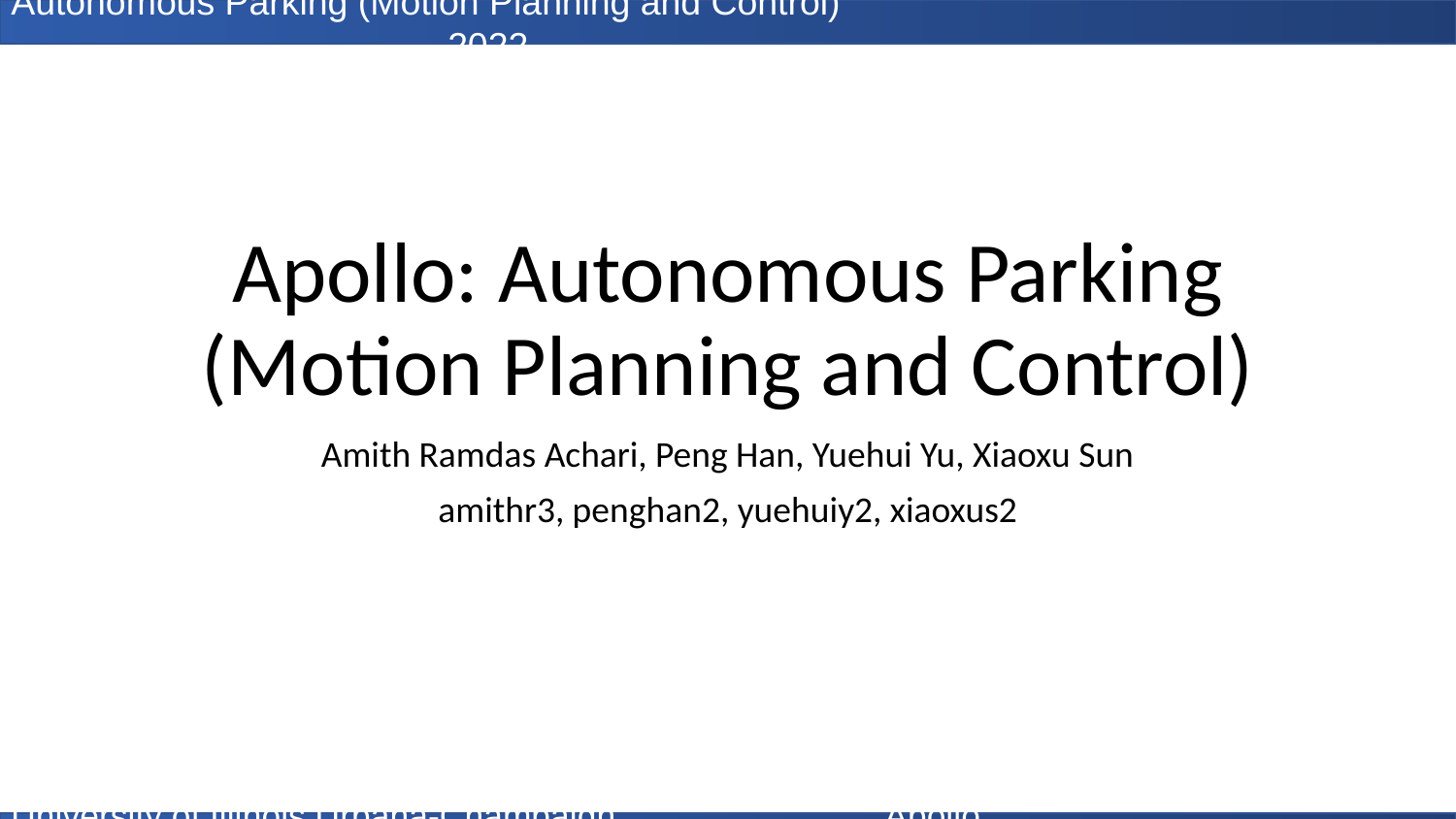

# Apollo: Autonomous Parking (Motion Planning and Control)
Amith Ramdas Achari, Peng Han, Yuehui Yu, Xiaoxu Sun
amithr3, penghan2, yuehuiy2, xiaoxus2